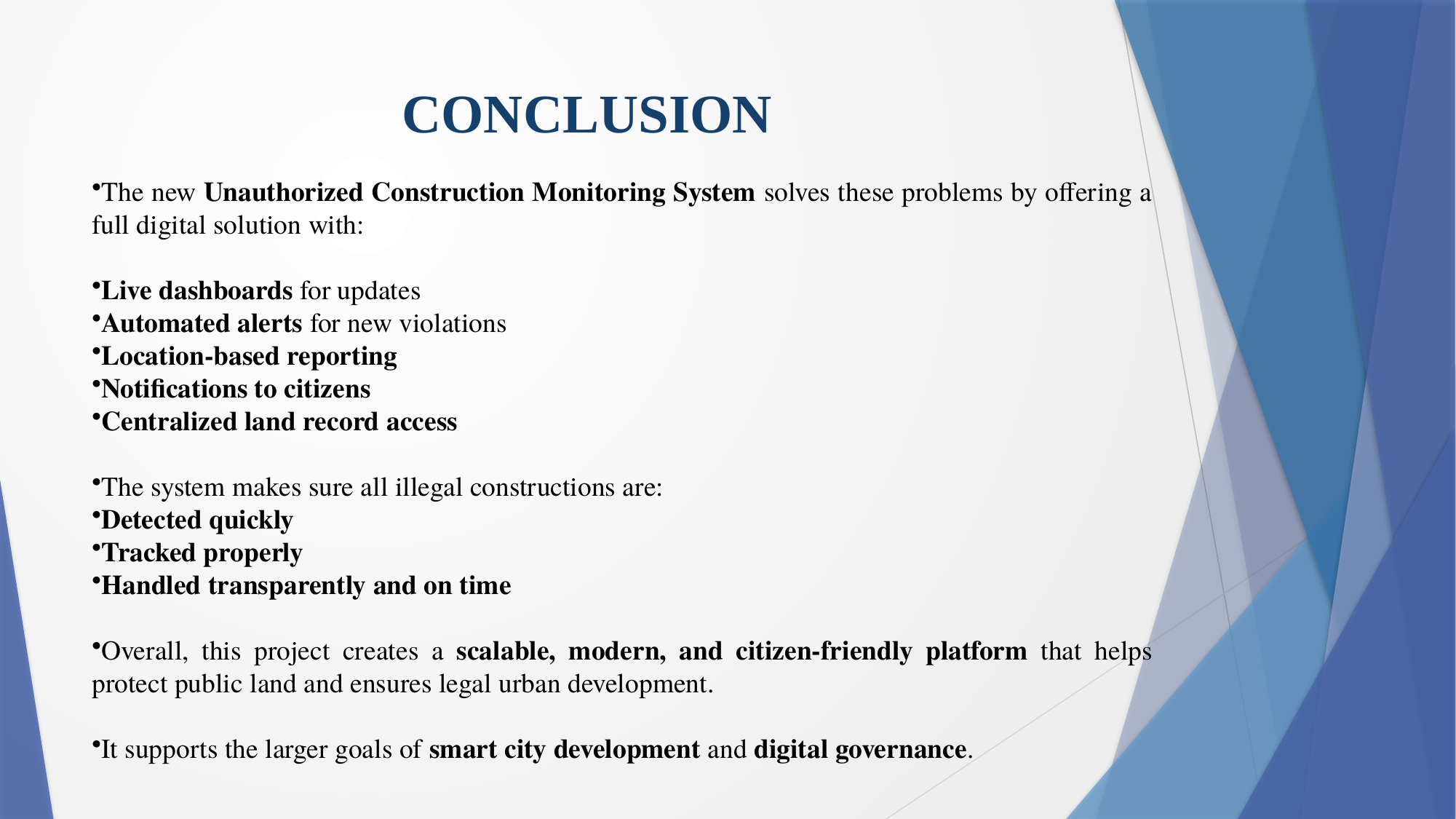

# CONCLUSION
The new Unauthorized Construction Monitoring System solves these problems by offering a full digital solution with:

Live dashboards for updates
Automated alerts for new violations
Location-based reporting
Notifications to citizens
Centralized land record access

The system makes sure all illegal constructions are:
Detected quickly
Tracked properly
Handled transparently and on time

Overall, this project creates a scalable, modern, and citizen-friendly platform that helps protect public land and ensures legal urban development.

It supports the larger goals of smart city development and digital governance.